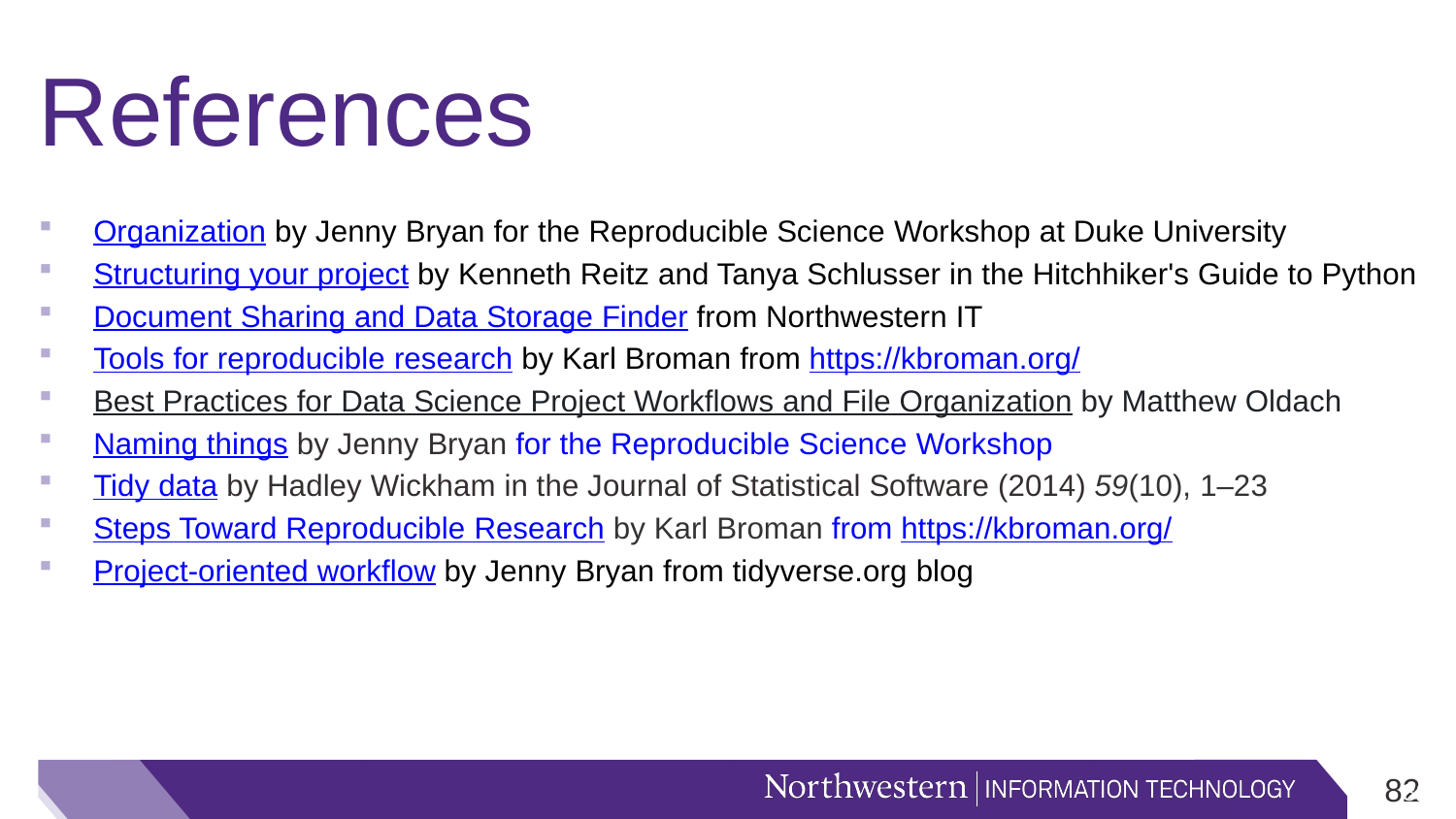

# References
Organization by Jenny Bryan for the Reproducible Science Workshop at Duke University
Structuring your project by Kenneth Reitz and Tanya Schlusser in the Hitchhiker's Guide to Python
Document Sharing and Data Storage Finder from Northwestern IT
Tools for reproducible research by Karl Broman from https://kbroman.org/
Best Practices for Data Science Project Workflows and File Organization by Matthew Oldach
Naming things by Jenny Bryan for the Reproducible Science Workshop
Tidy data by Hadley Wickham in the Journal of Statistical Software (2014) 59(10), 1–23
Steps Toward Reproducible Research by Karl Broman from https://kbroman.org/
Project-oriented workflow by Jenny Bryan from tidyverse.org blog

82